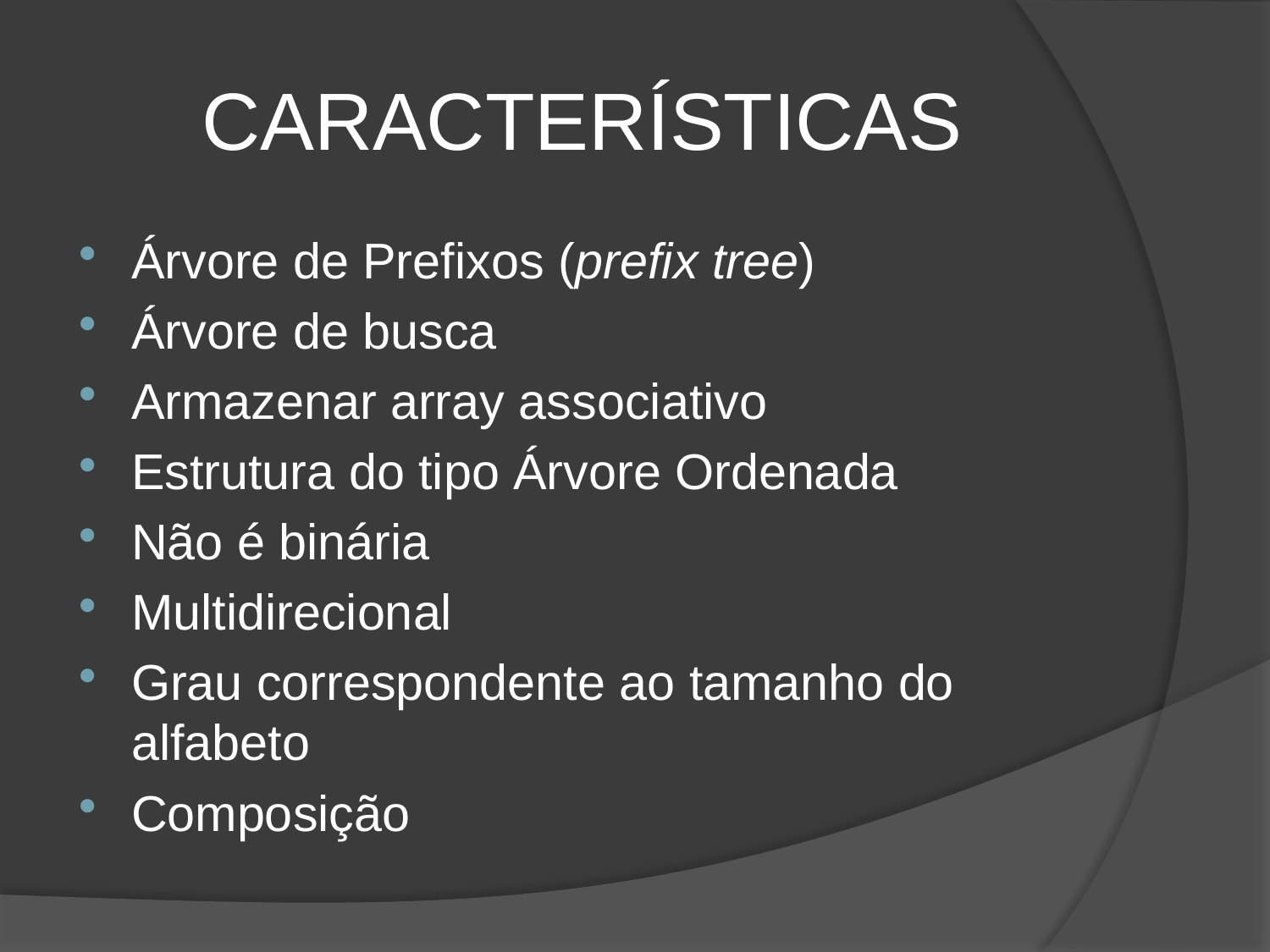

# CARACTERÍSTICAS
Árvore de Prefixos (prefix tree)
Árvore de busca
Armazenar array associativo
Estrutura do tipo Árvore Ordenada
Não é binária
Multidirecional
Grau correspondente ao tamanho do alfabeto
Composição